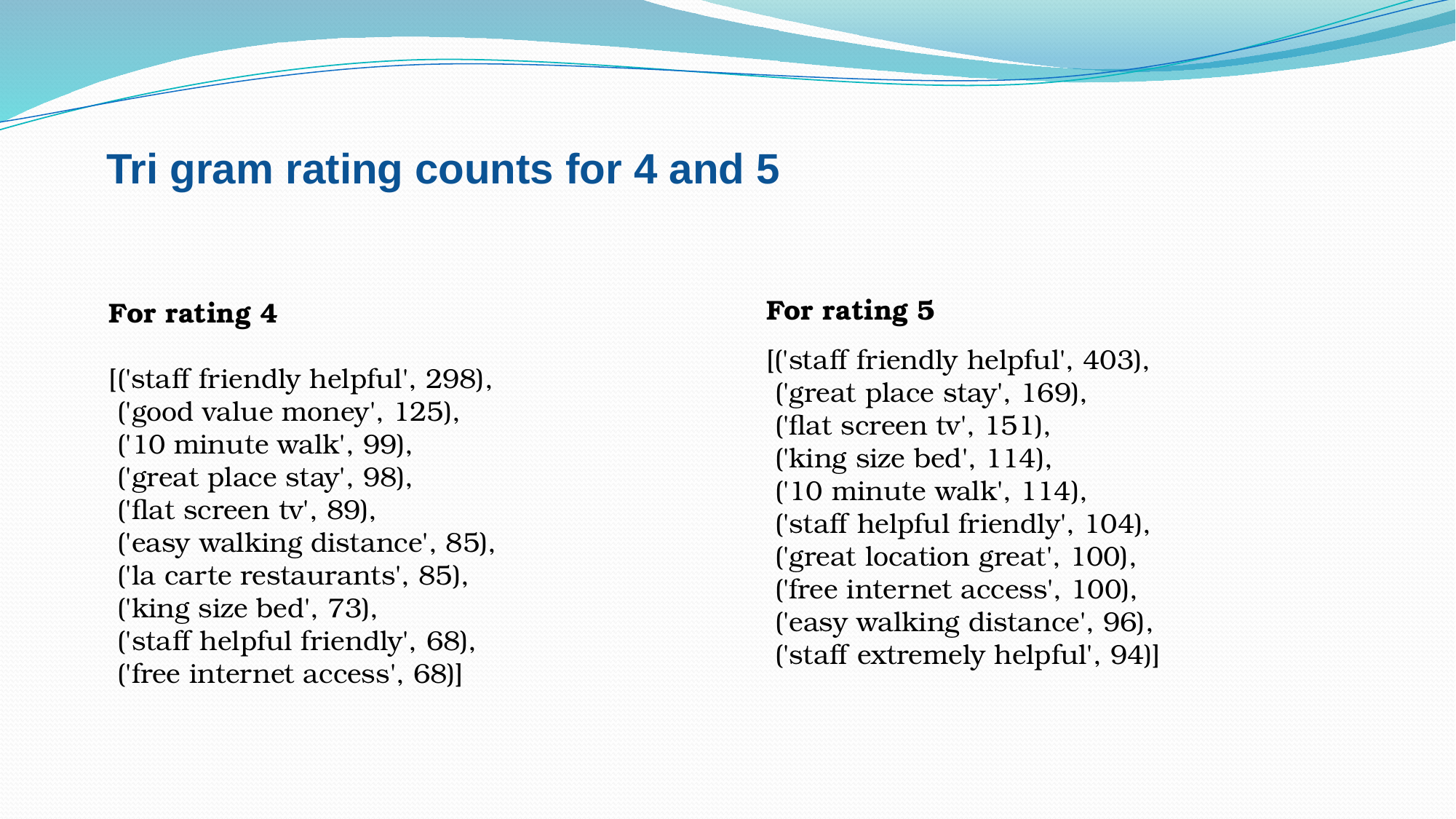

Tri gram rating counts for 4 and 5

For rating 4

[('staff friendly helpful', 298),
 ('good value money', 125),
 ('10 minute walk', 99),
 ('great place stay', 98),
 ('flat screen tv', 89),
 ('easy walking distance', 85),
 ('la carte restaurants', 85),
 ('king size bed', 73),
 ('staff helpful friendly', 68),
 ('free internet access', 68)]

For rating 5

[('staff friendly helpful', 403),
 ('great place stay', 169),
 ('flat screen tv', 151),
 ('king size bed', 114),
 ('10 minute walk', 114),
 ('staff helpful friendly', 104),
 ('great location great', 100),
 ('free internet access', 100),
 ('easy walking distance', 96),
 ('staff extremely helpful', 94)]